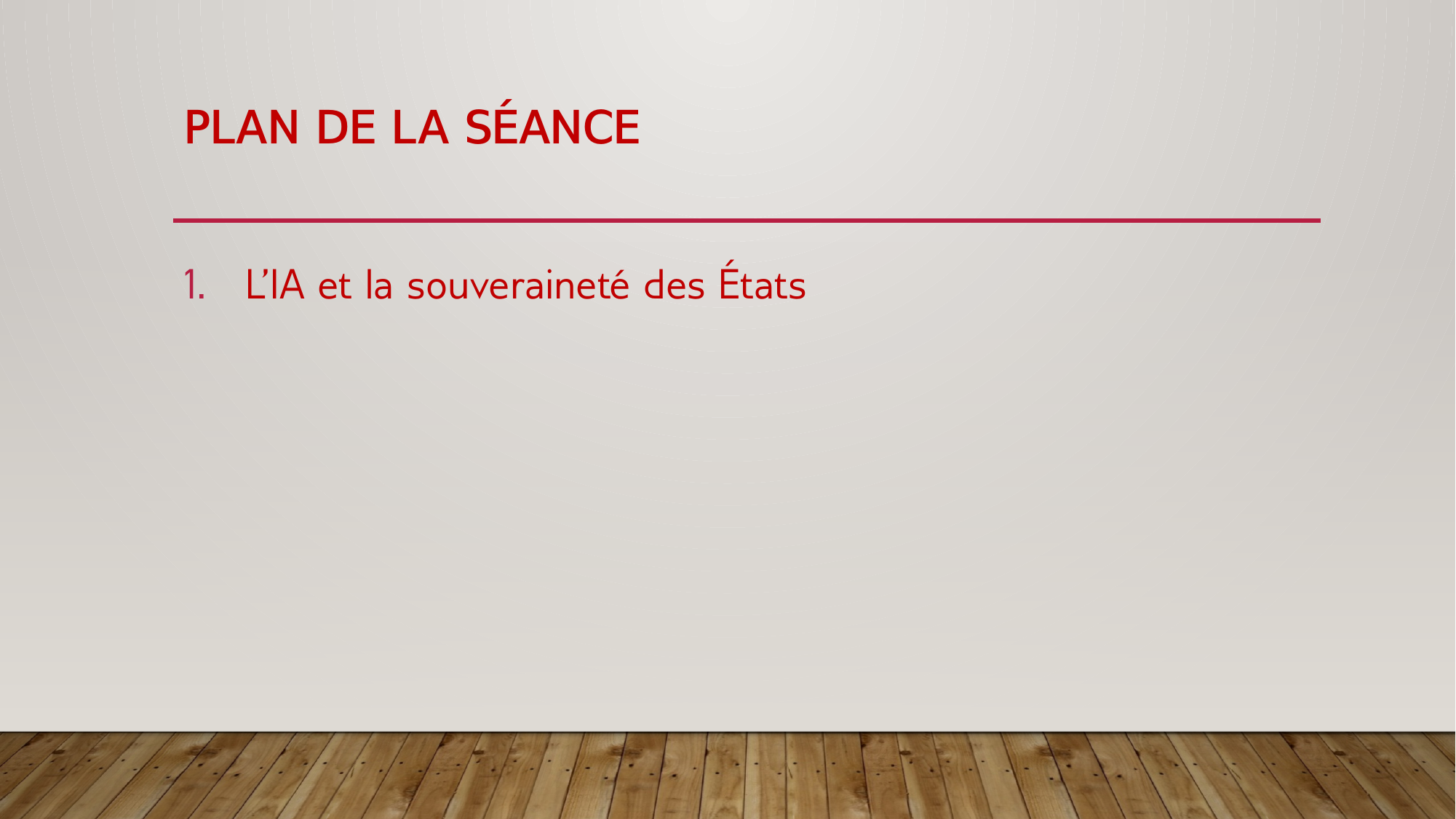

# Plan de la SÉANCE
L’IA et la souveraineté des États